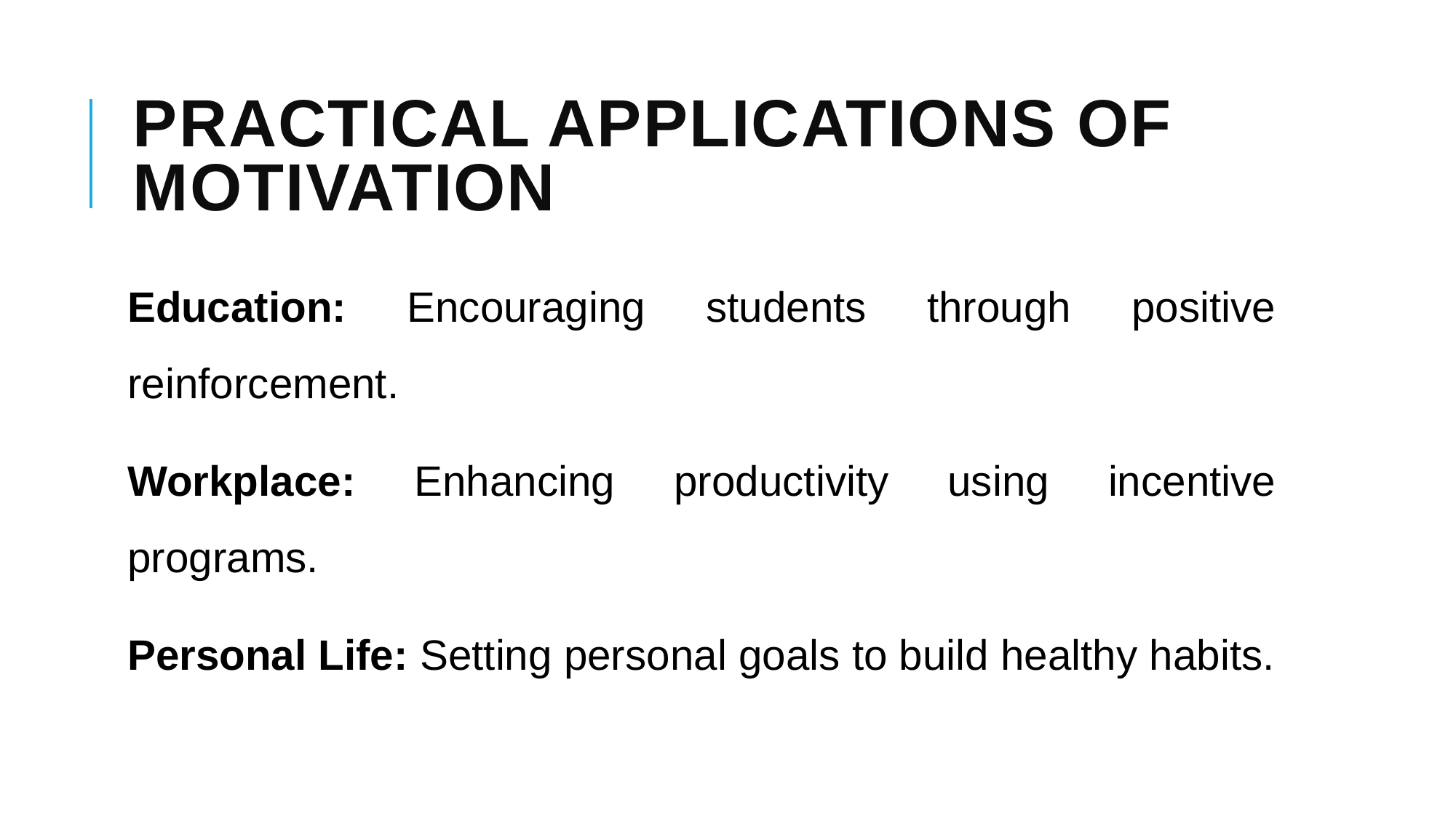

# Practical Applications of Motivation
Education: Encouraging students through positive reinforcement.
Workplace: Enhancing productivity using incentive programs.
Personal Life: Setting personal goals to build healthy habits.